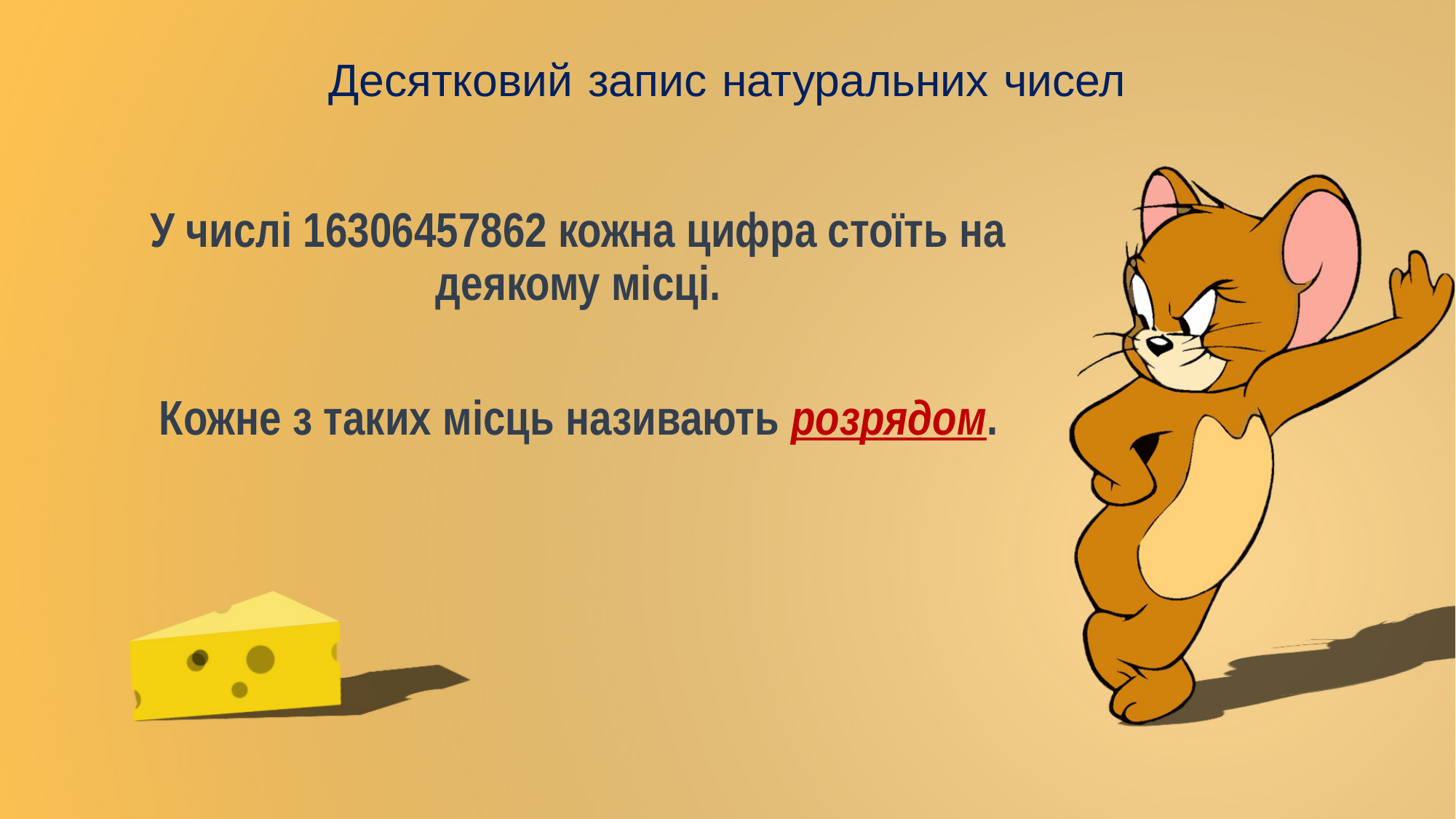

# Десятковий запис натуральних чисел

У числі 16306457862 кожна цифра стоїть на деякому місці.

Кожне з таких місць називають розрядом.